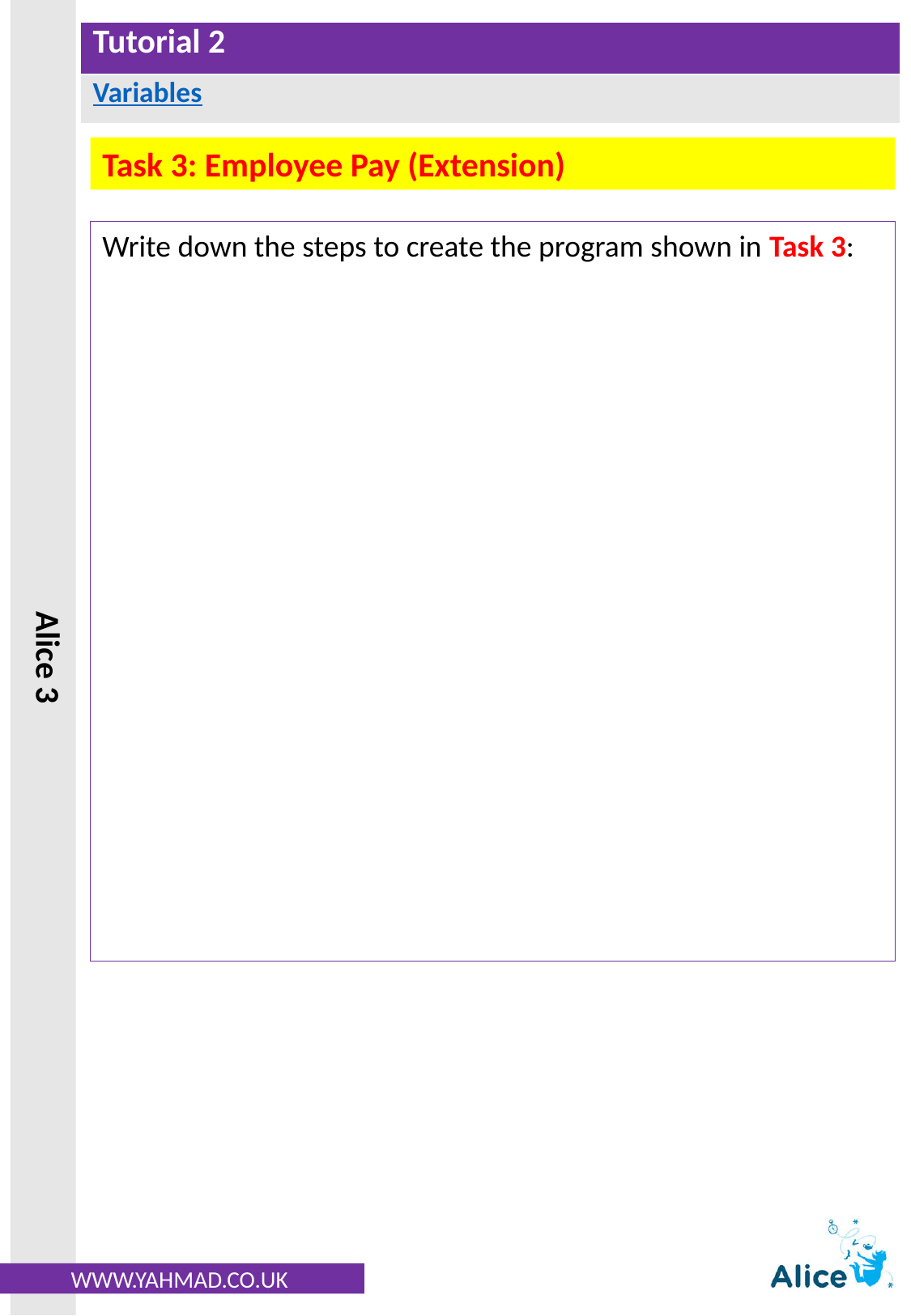

Task 3: Employee Pay (Extension)
Write down the steps to create the program shown in Task 3: